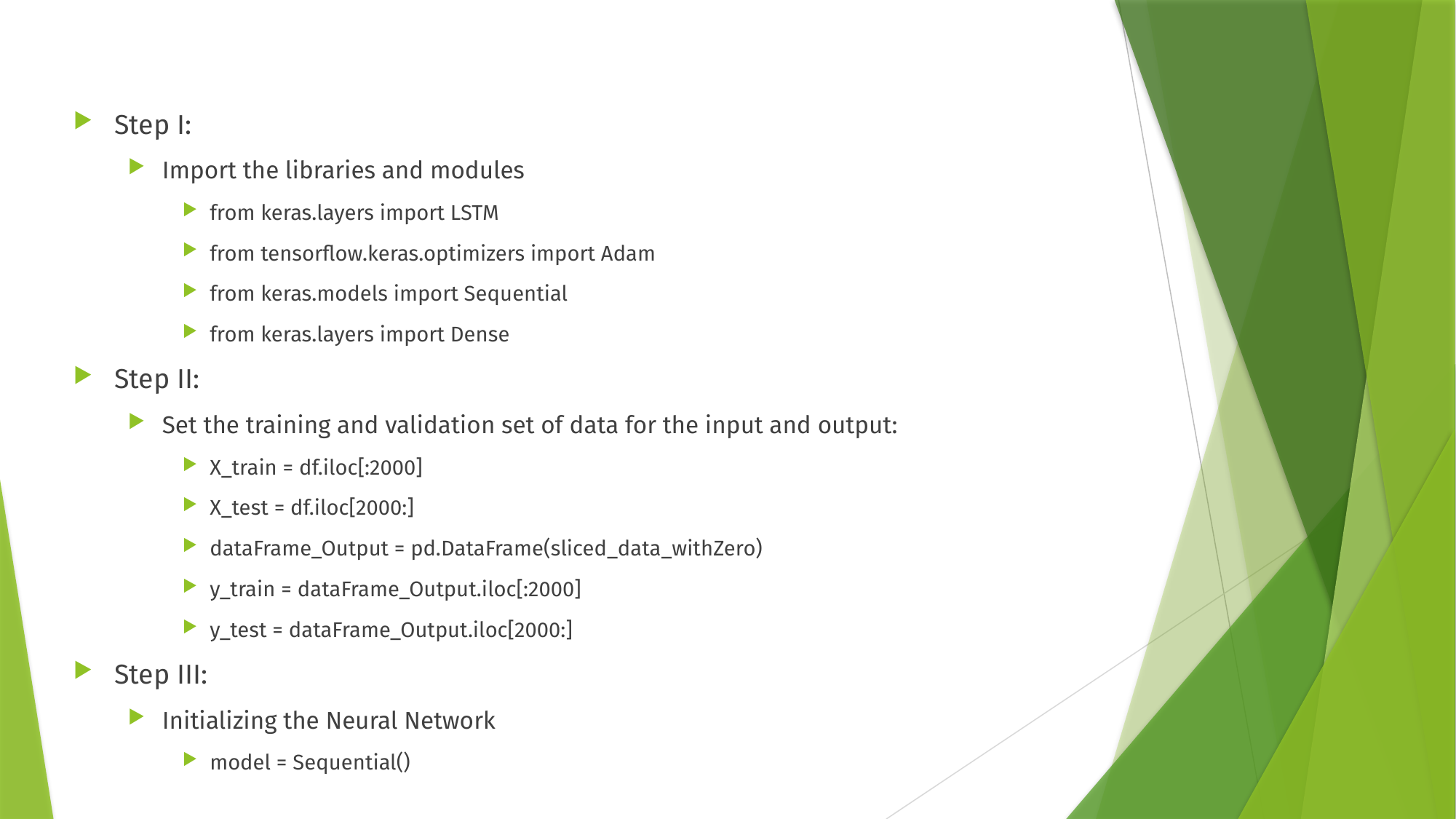

Step I:
Import the libraries and modules
from keras.layers import LSTM
from tensorflow.keras.optimizers import Adam
from keras.models import Sequential
from keras.layers import Dense
Step II:
Set the training and validation set of data for the input and output:
X_train = df.iloc[:2000]
X_test = df.iloc[2000:]
dataFrame_Output = pd.DataFrame(sliced_data_withZero)
y_train = dataFrame_Output.iloc[:2000]
y_test = dataFrame_Output.iloc[2000:]
Step III:
Initializing the Neural Network
model = Sequential()